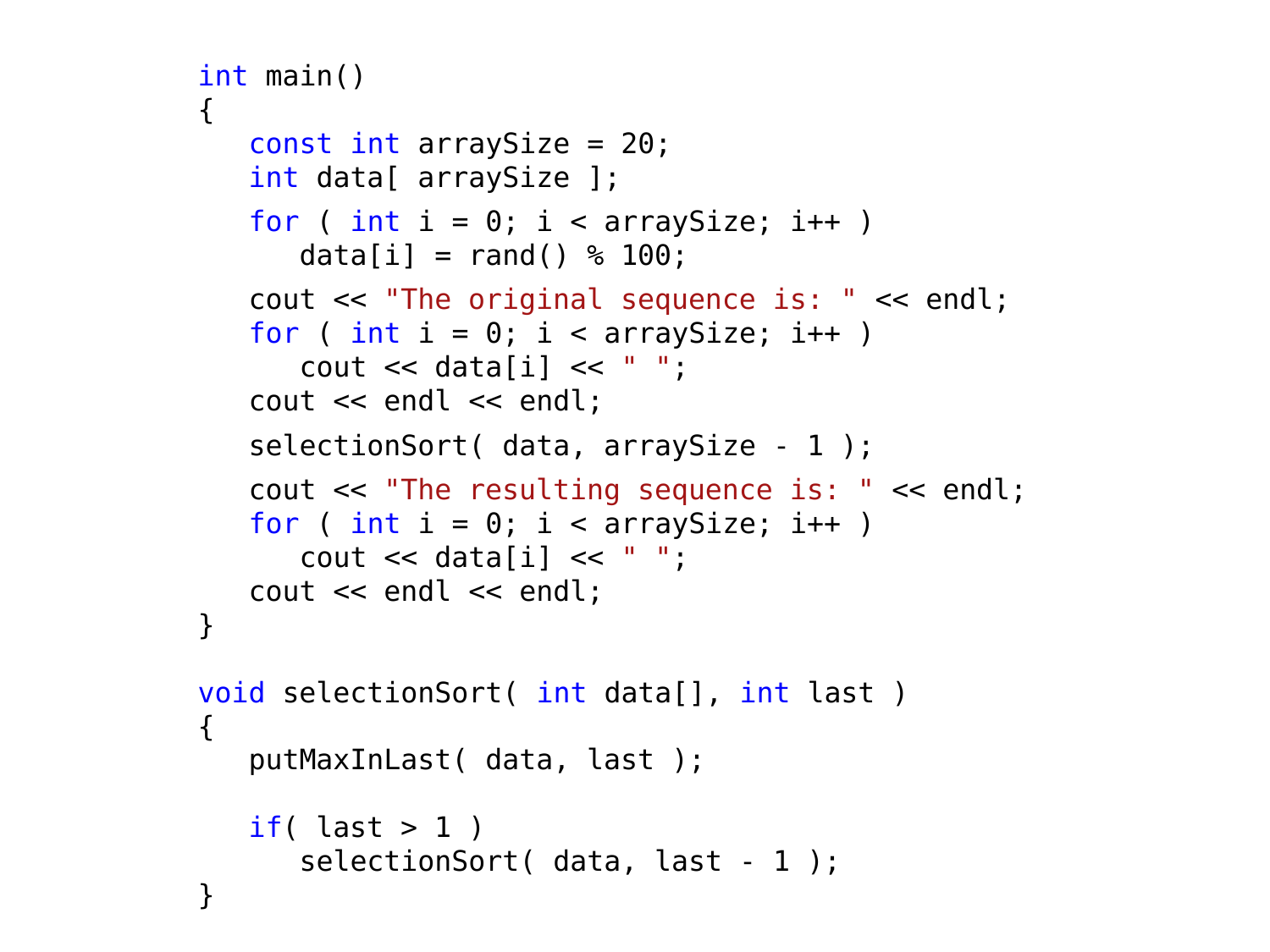

int main()
{
   const int arraySize = 20;
   int data[ arraySize ];
   for ( int i = 0; i < arraySize; i++ )
      data[i] = rand() % 100;
   cout << "The original sequence is: " << endl;
   for ( int i = 0; i < arraySize; i++ )
      cout << data[i] << " ";
   cout << endl << endl;
   selectionSort( data, arraySize - 1 );
   cout << "The resulting sequence is: " << endl;
   for ( int i = 0; i < arraySize; i++ )
      cout << data[i] << " ";
   cout << endl << endl;
}

void selectionSort( int data[], int last )
{
   putMaxInLast( data, last );

   if( last > 1 )
      selectionSort( data, last - 1 );
}